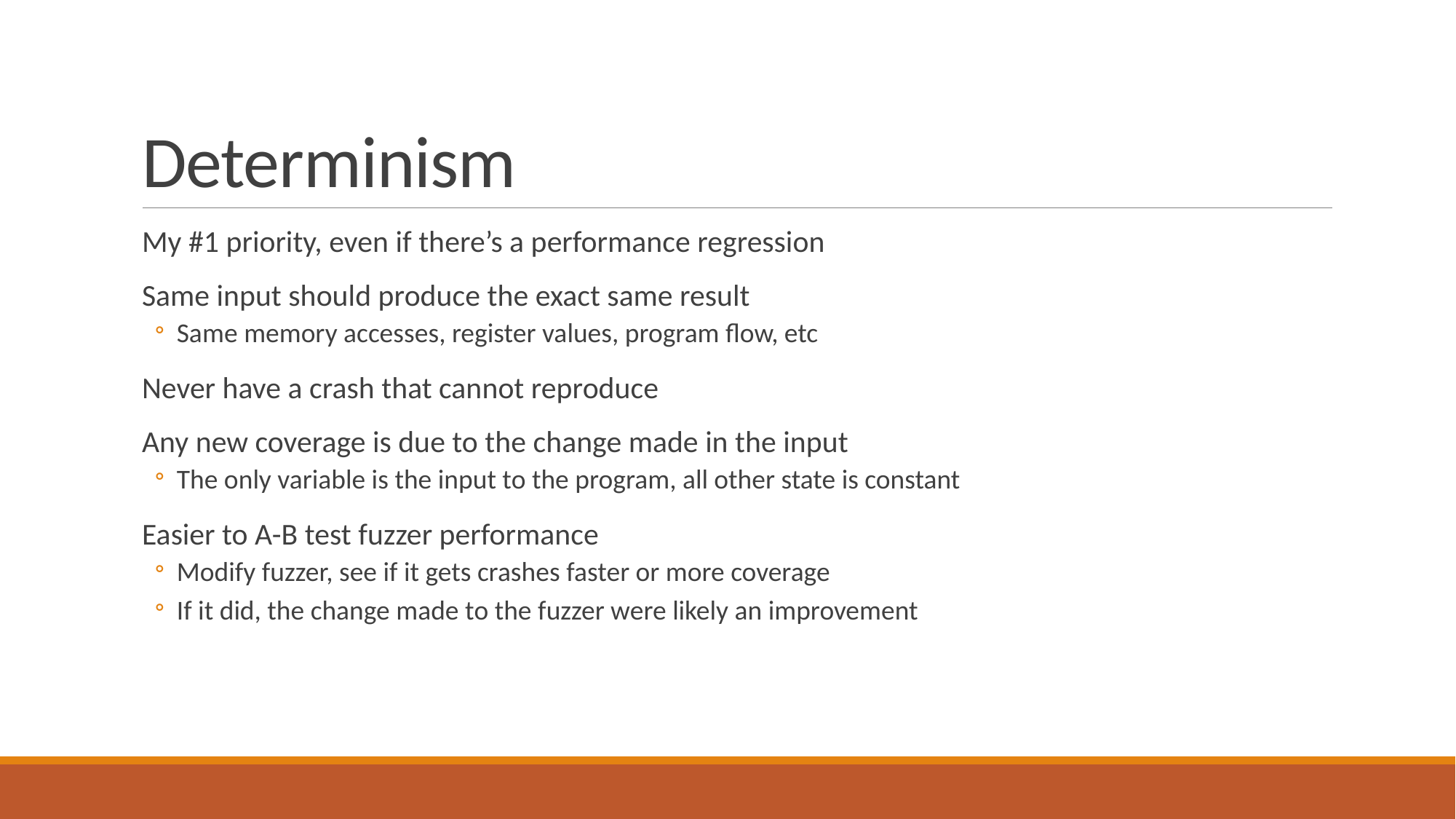

# Determinism
My #1 priority, even if there’s a performance regression
Same input should produce the exact same result
Same memory accesses, register values, program flow, etc
Never have a crash that cannot reproduce
Any new coverage is due to the change made in the input
The only variable is the input to the program, all other state is constant
Easier to A-B test fuzzer performance
Modify fuzzer, see if it gets crashes faster or more coverage
If it did, the change made to the fuzzer were likely an improvement